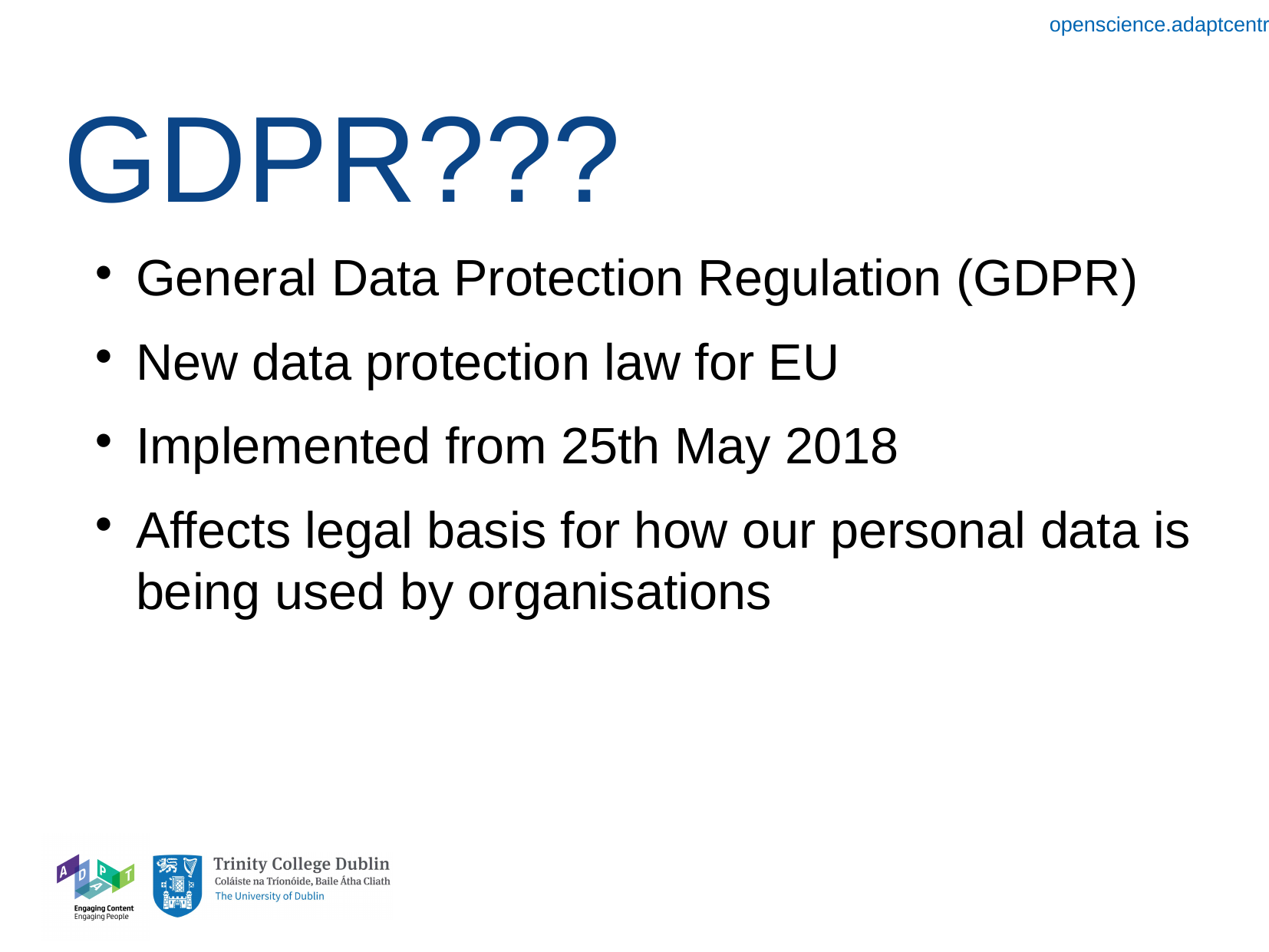

GDPR???
General Data Protection Regulation (GDPR)
New data protection law for EU
Implemented from 25th May 2018
Affects legal basis for how our personal data is being used by organisations